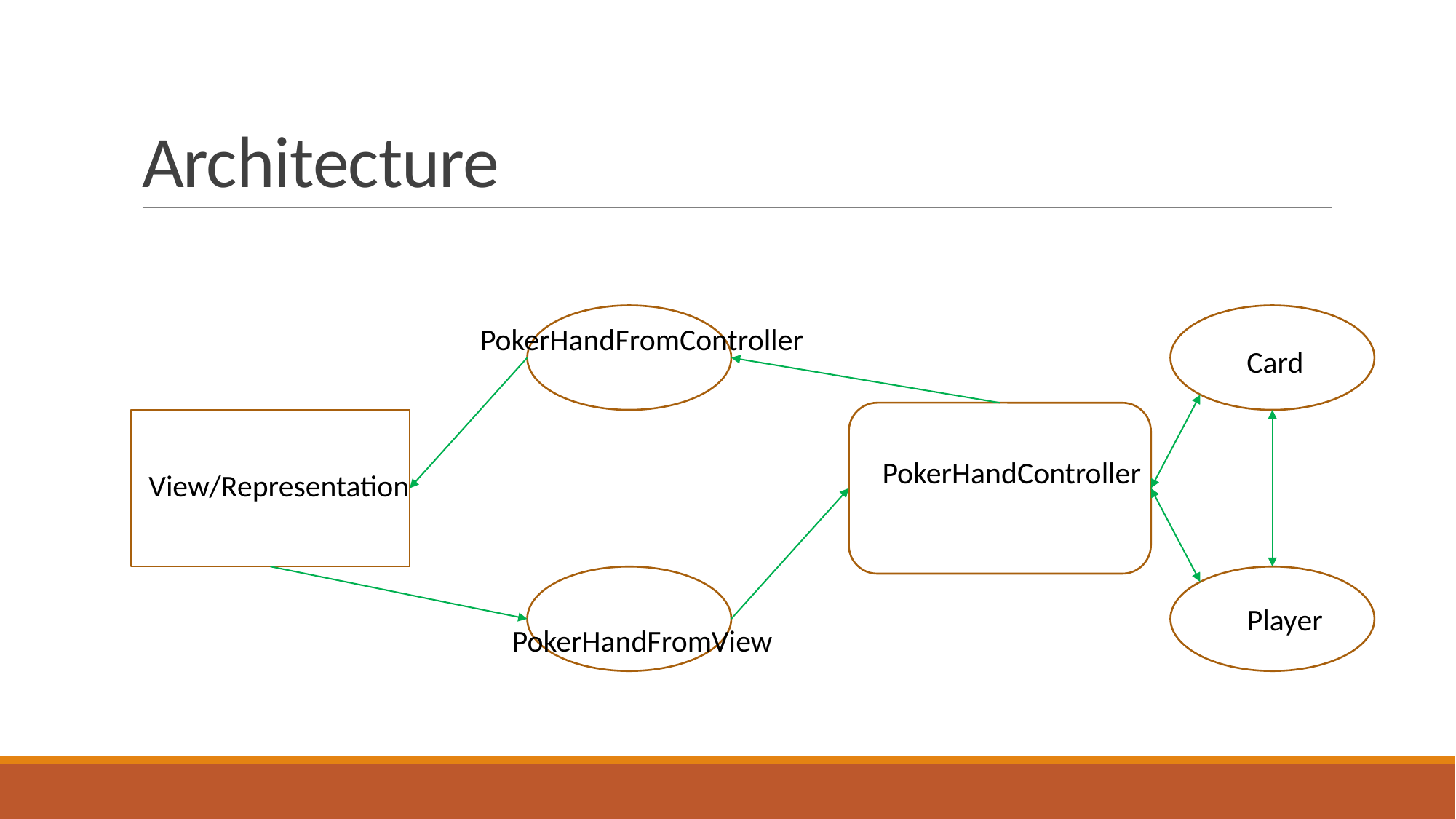

# Architecture

PokerHandFromController
Card

PokerHandController
View/Representation

Player
PokerHandFromView